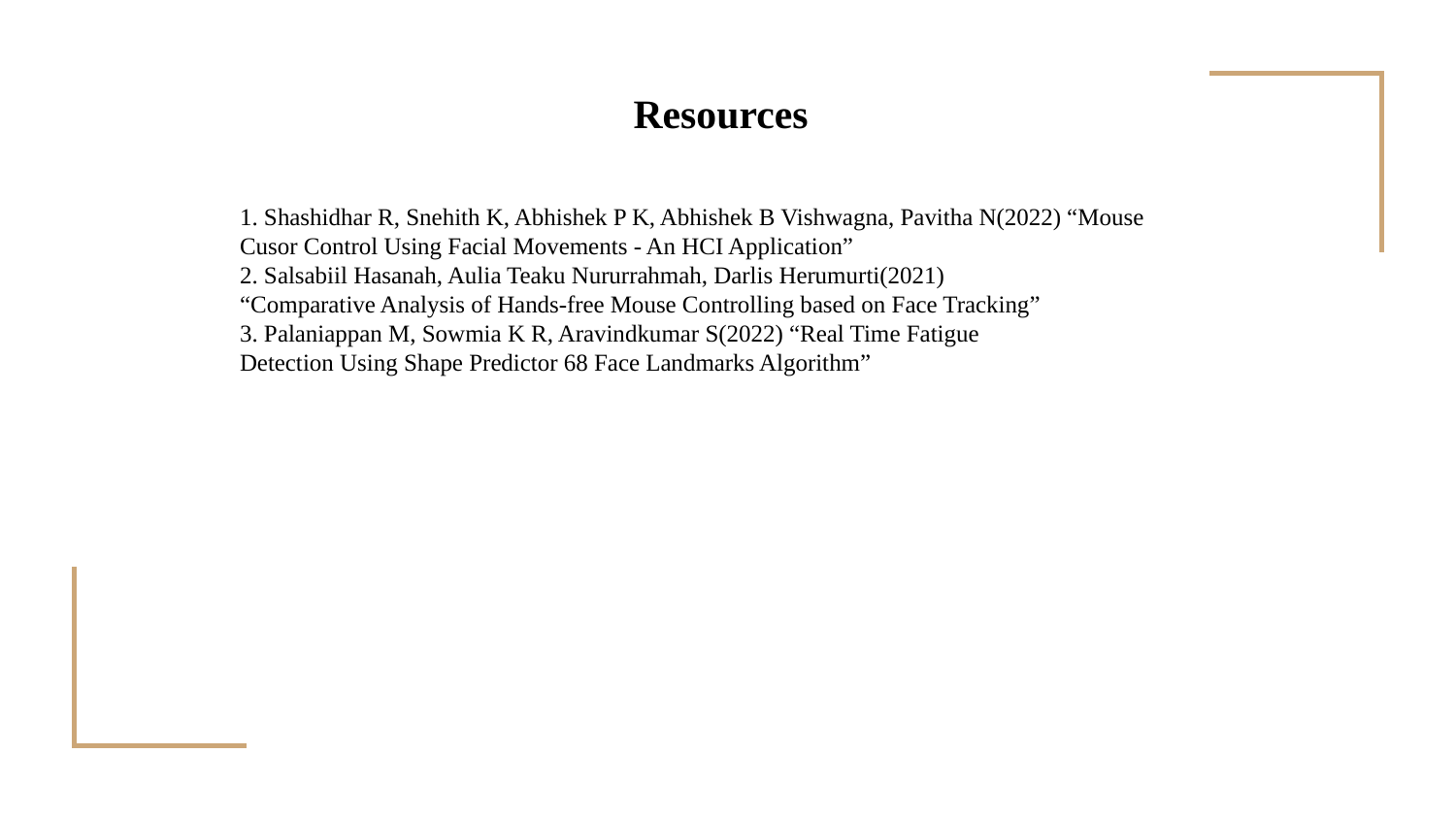

Resources
1. Shashidhar R, Snehith K, Abhishek P K, Abhishek B Vishwagna, Pavitha N(2022) “Mouse
Cusor Control Using Facial Movements - An HCI Application”
2. Salsabiil Hasanah, Aulia Teaku Nururrahmah, Darlis Herumurti(2021)
“Comparative Analysis of Hands-free Mouse Controlling based on Face Tracking”
3. Palaniappan M, Sowmia K R, Aravindkumar S(2022) “Real Time Fatigue
Detection Using Shape Predictor 68 Face Landmarks Algorithm”